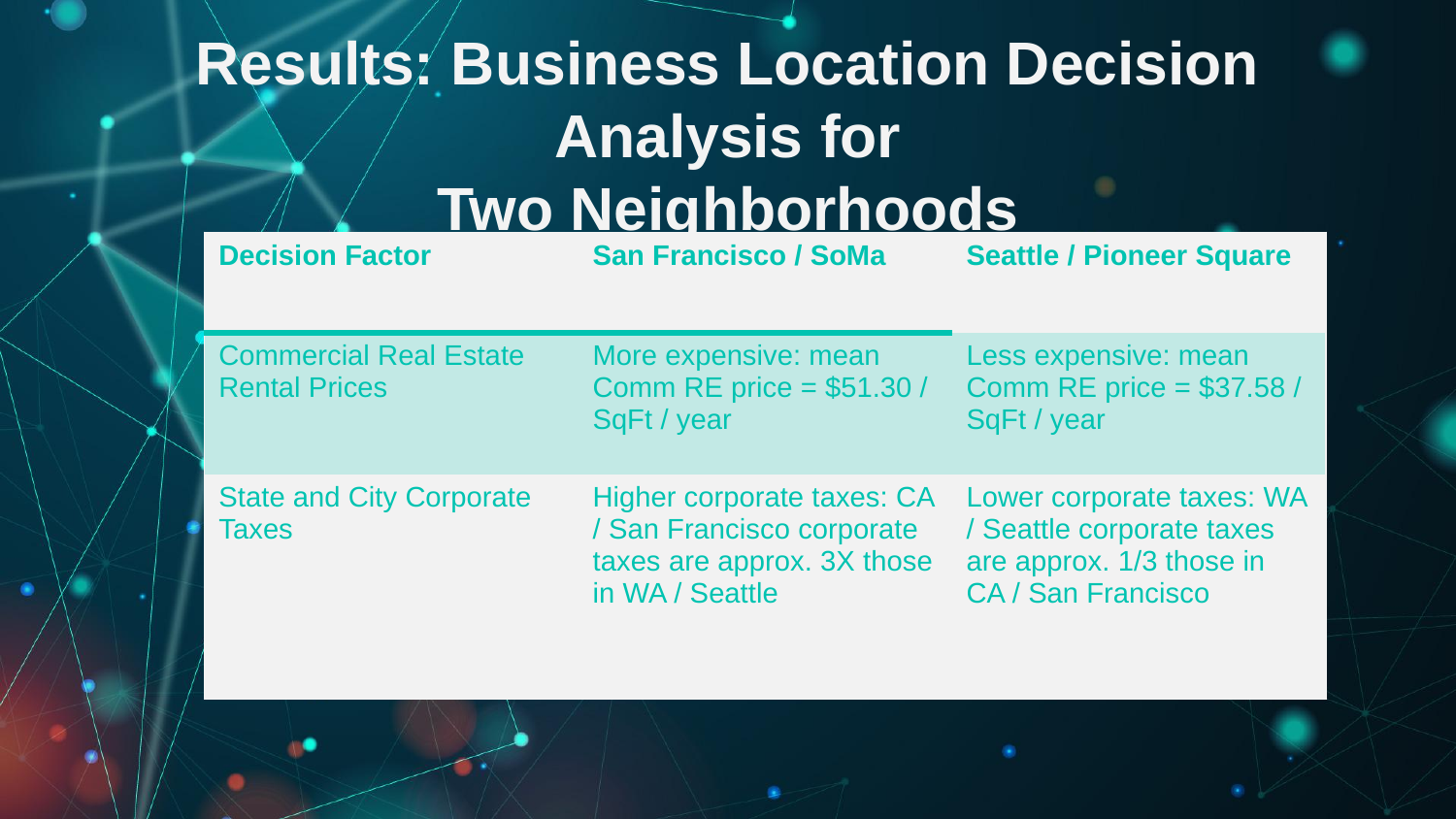

# Results: Business Location Decision Analysis for Two Neighborhoods
| Decision Factor | San Francisco / SoMa | Seattle / Pioneer Square |
| --- | --- | --- |
| Commercial Real Estate Rental Prices | More expensive: mean Comm RE price = $51.30 / SqFt / year | Less expensive: mean Comm RE price = $37.58 / SqFt / year |
| State and City Corporate Taxes | Higher corporate taxes: CA / San Francisco corporate taxes are approx. 3X those in WA / Seattle | Lower corporate taxes: WA / Seattle corporate taxes are approx. 1/3 those in CA / San Francisco |